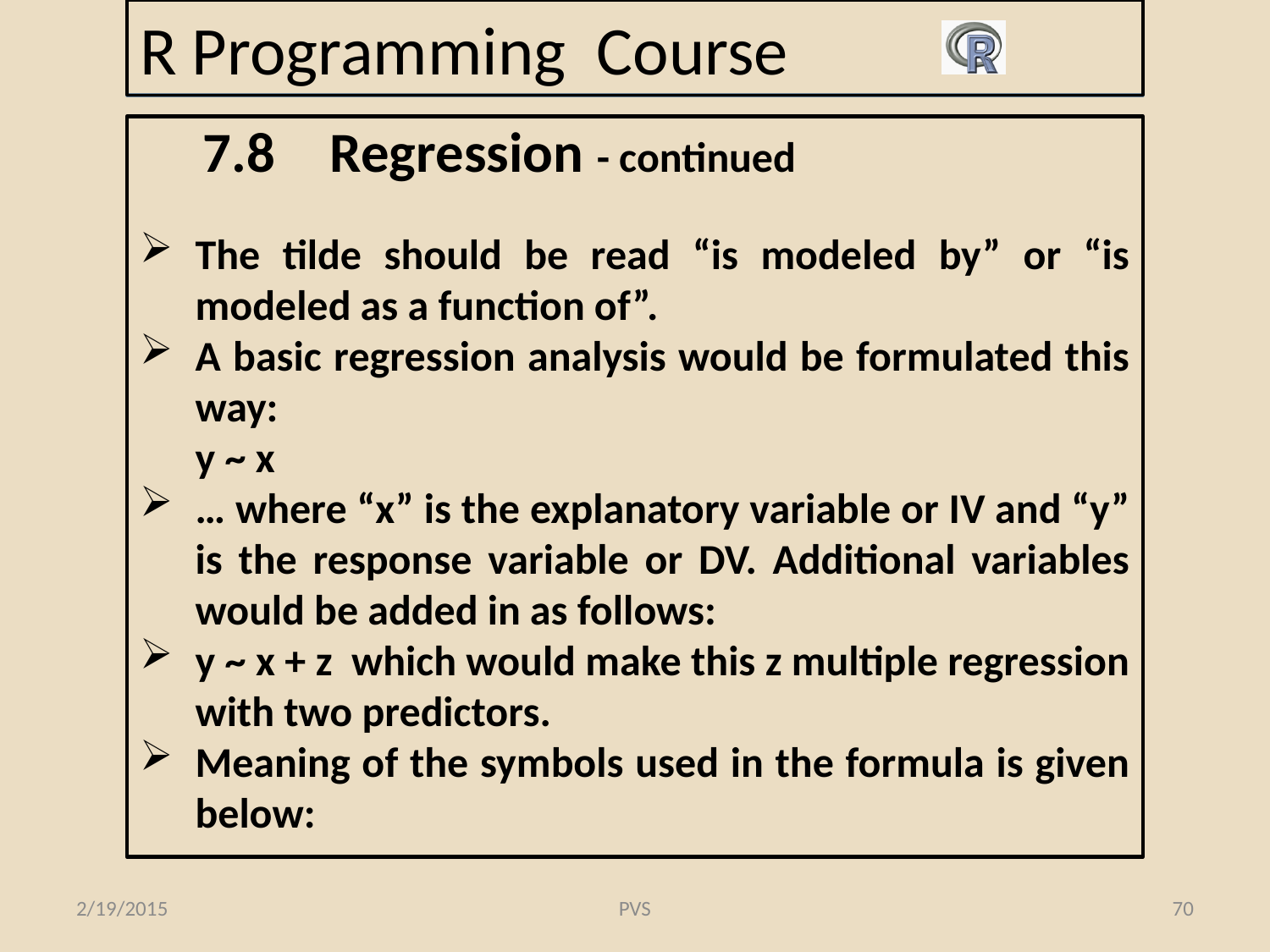

# R Programming  Course
7.8	Regression - continued

The tilde should be read “is modeled by” or “is modeled as a function of”.
A basic regression analysis would be formulated this way:
	y ~ x
… where “x” is the explanatory variable or IV and “y” is the response variable or DV. Additional variables would be added in as follows:
y ~ x + z  which would make this z multiple regression with two predictors.
Meaning of the symbols used in the formula is given below:
2/19/2015
PVS
70